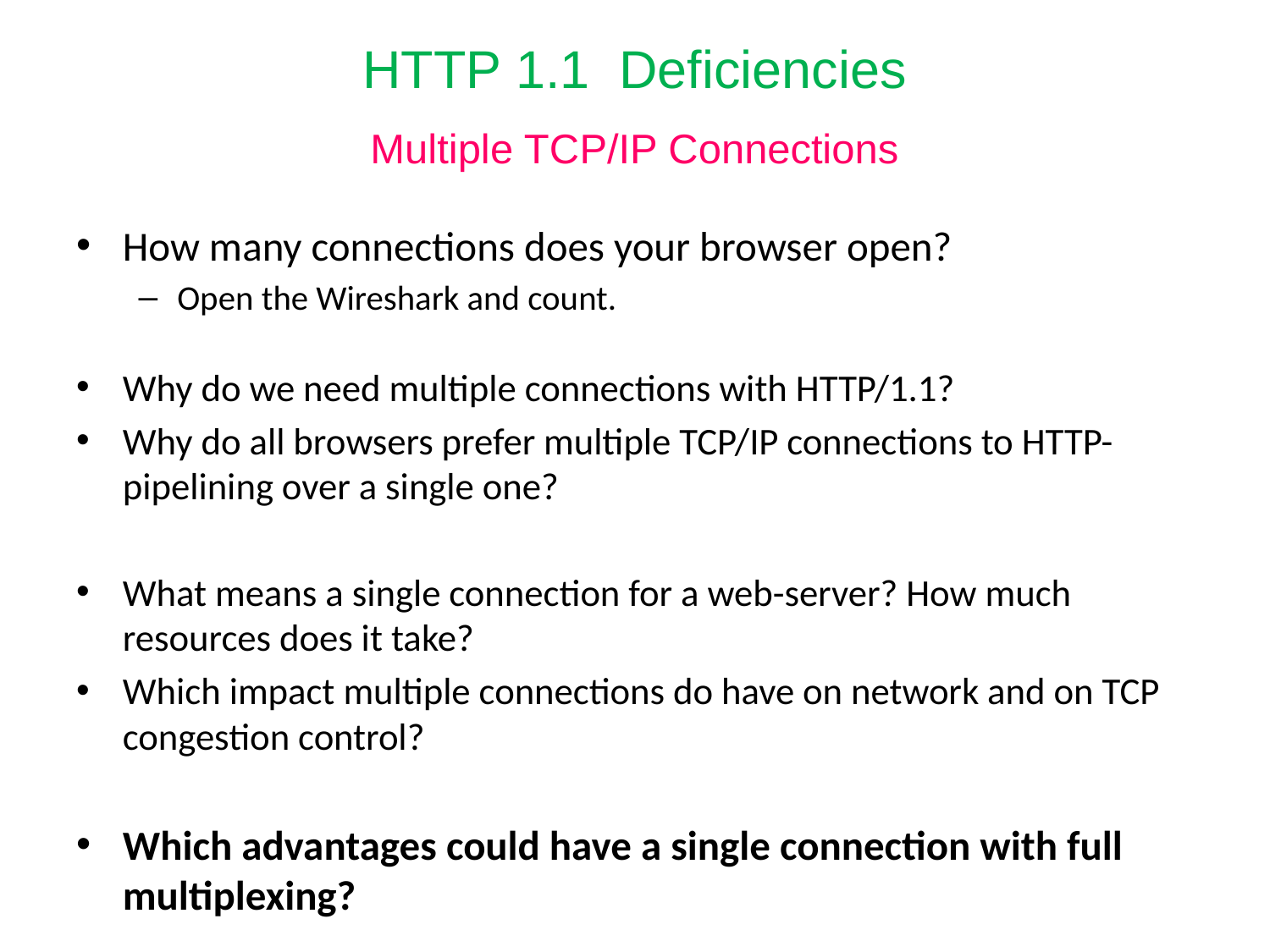

# HTTP 1.1  Deficiencies
Multiple TCP/IP Connections

How many connections does your browser open?
Open the Wireshark and count.

Why do we need multiple connections with HTTP/1.1?
Why do all browsers prefer multiple TCP/IP connections to HTTP-pipelining over a single one?

What means a single connection for a web-server? How much resources does it take?
Which impact multiple connections do have on network and on TCP congestion control?

Which advantages could have a single connection with full multiplexing?